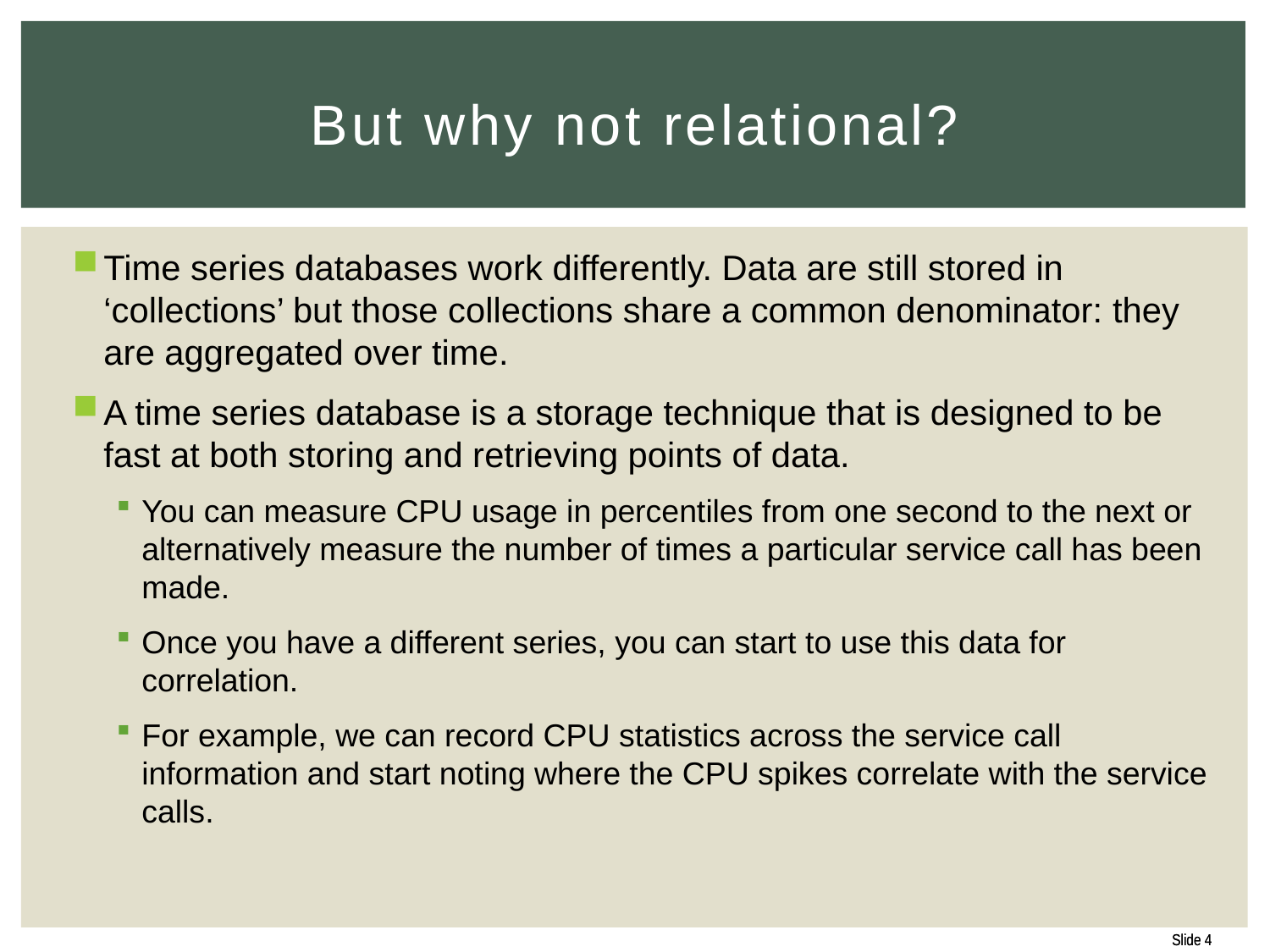

# But why not relational?
Time series databases work differently. Data are still stored in ‘collections’ but those collections share a common denominator: they are aggregated over time.
A time series database is a storage technique that is designed to be fast at both storing and retrieving points of data.
You can measure CPU usage in percentiles from one second to the next or alternatively measure the number of times a particular service call has been made.
Once you have a different series, you can start to use this data for correlation.
For example, we can record CPU statistics across the service call information and start noting where the CPU spikes correlate with the service calls.